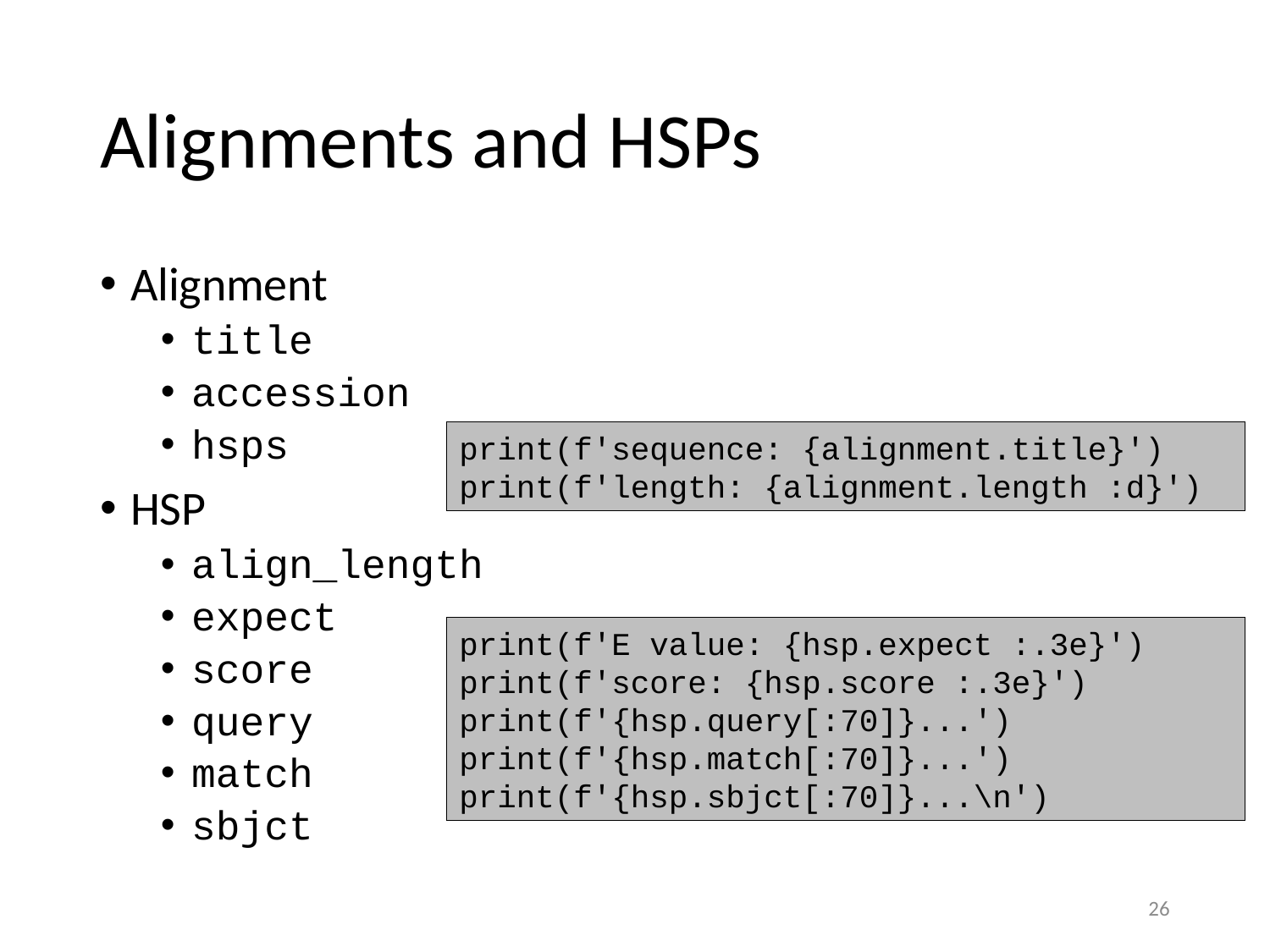

# Alignments and HSPs
Alignment
title
accession
hsps
HSP
align_length
expect
score
query
match
sbjct
print(f'sequence: {alignment.title}')
print(f'length: {alignment.length :d}')
print(f'E value: {hsp.expect :.3e}')
print(f'score: {hsp.score :.3e}')
print(f'{hsp.query[:70]}...')
print(f'{hsp.match[:70]}...')
print(f'{hsp.sbjct[:70]}...\n')
26